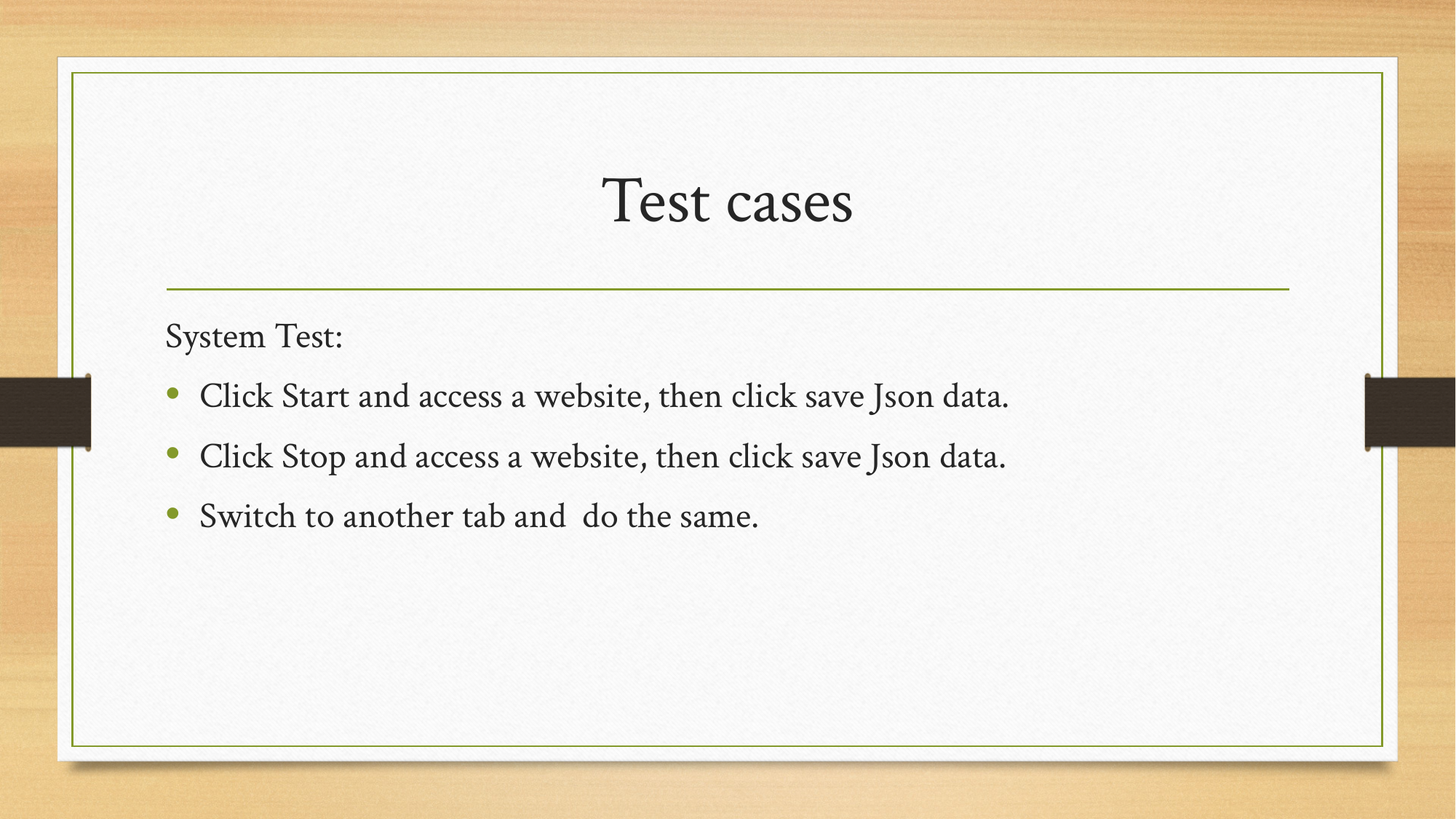

# Test cases
System Test:
Click Start and access a website, then click save Json data.
Click Stop and access a website, then click save Json data.
Switch to another tab and  do the same.